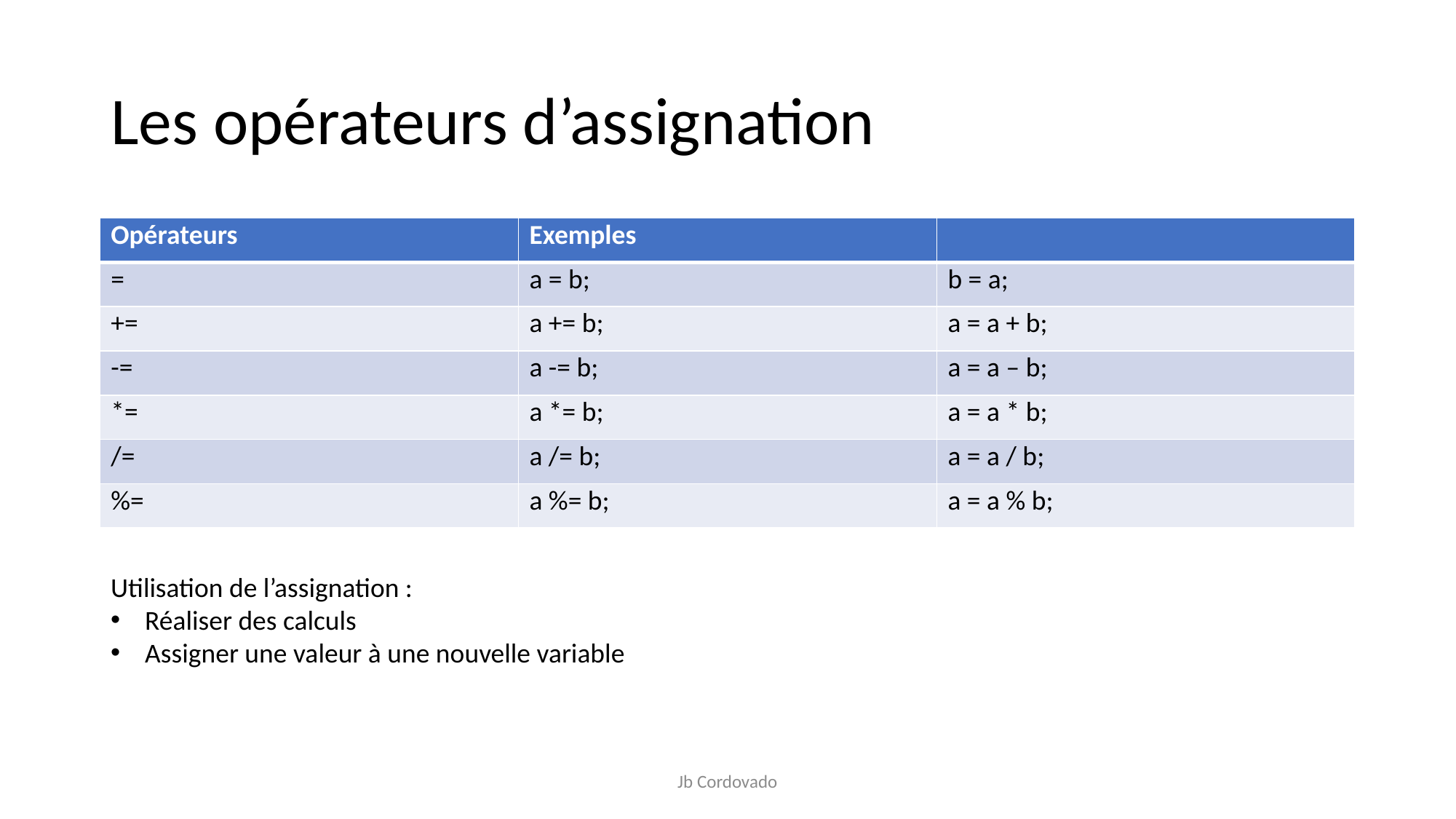

# Les opérateurs d’assignation
| Opérateurs | Exemples |  |
| --- | --- | --- |
| = | a = b; | b = a; |
| += | a += b; | a = a + b; |
| -= | a -= b; | a = a – b; |
| \*= | a \*= b; | a = a \* b; |
| /= | a /= b; | a = a / b; |
| %= | a %= b; | a = a % b; |
Utilisation de l’assignation :
Réaliser des calculs
Assigner une valeur à une nouvelle variable
Jb Cordovado